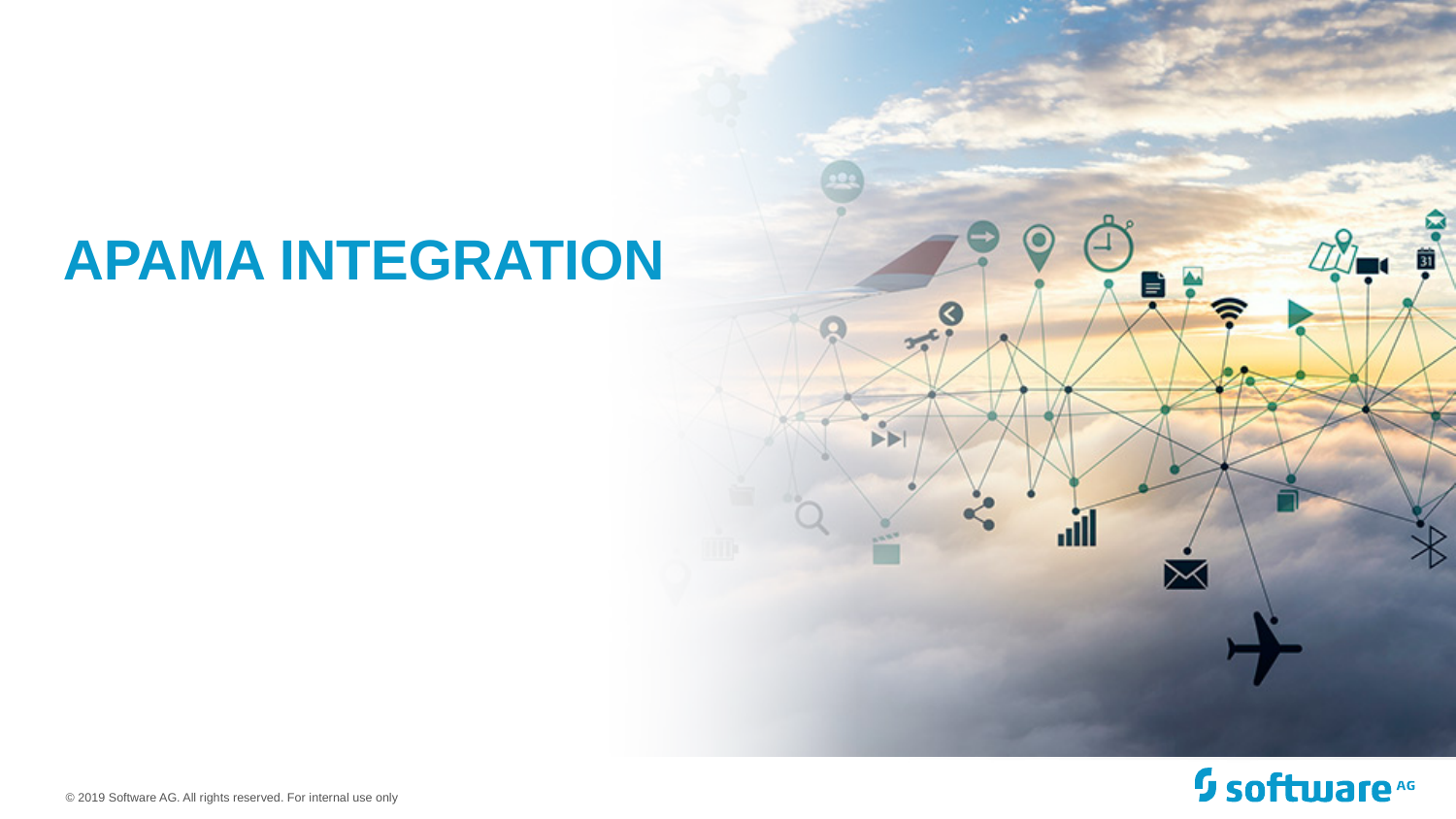

# Apama Integration

© 2019 Software AG. All rights reserved. For internal use only